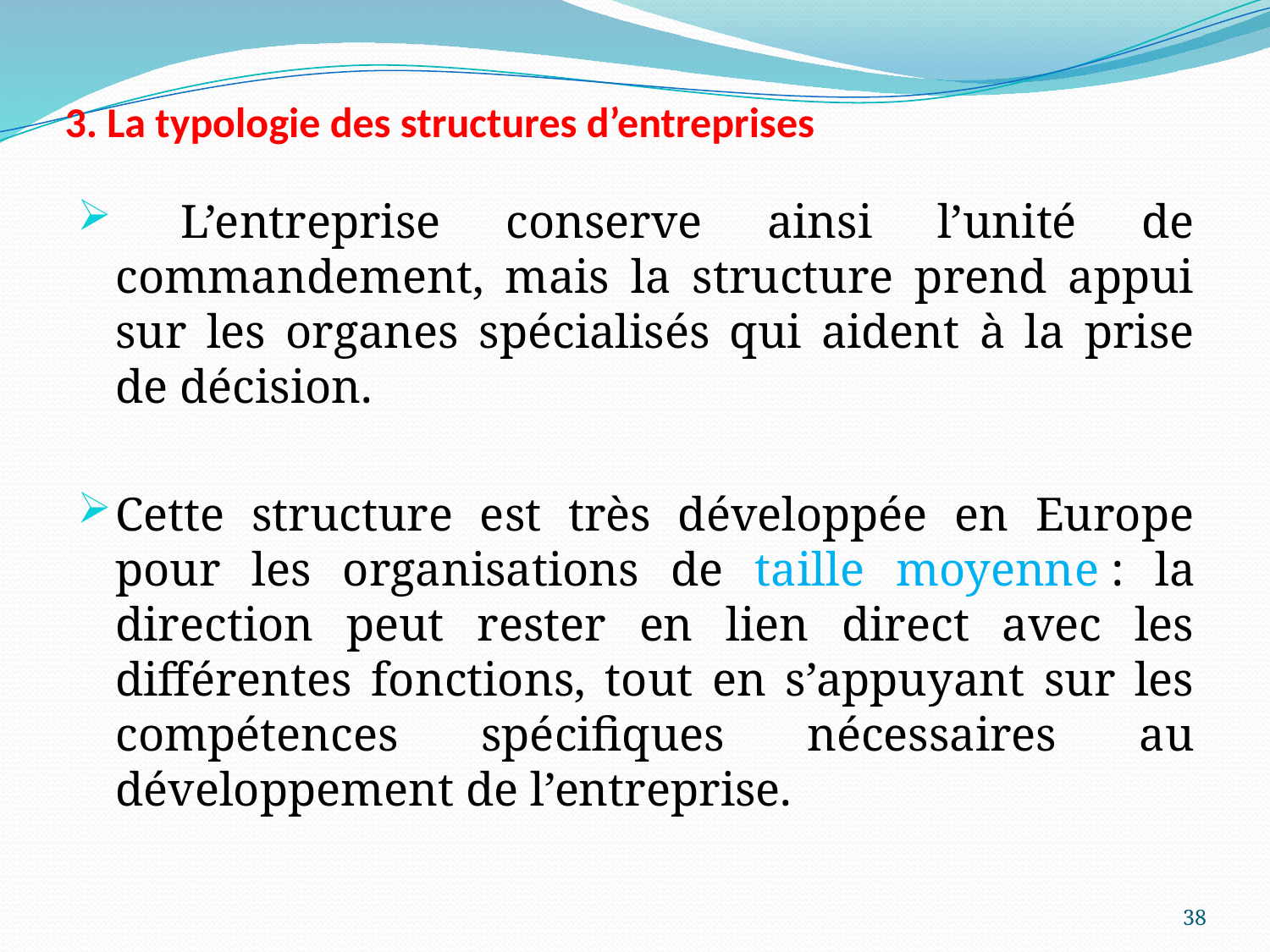

3. La typologie des structures d’entreprises
 L’entreprise conserve ainsi l’unité de commandement, mais la structure prend appui sur les organes spécialisés qui aident à la prise de décision.

Cette structure est très développée en Europe pour les organisations de taille moyenne : la direction peut rester en lien direct avec les différentes fonctions, tout en s’appuyant sur les compétences spécifiques nécessaires au développement de l’entreprise.

38